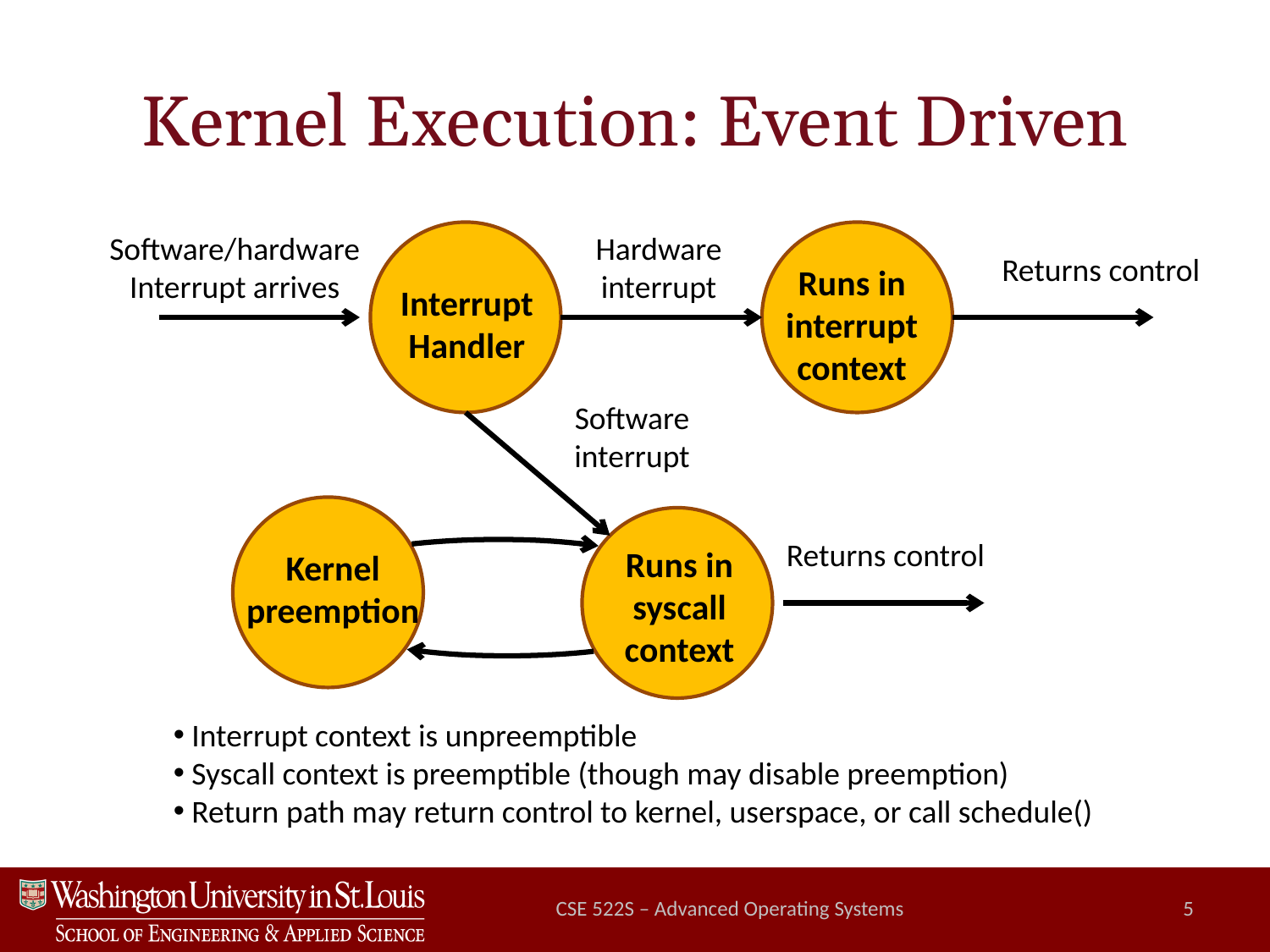

# Kernel Execution: Event Driven
Software/hardware
Interrupt arrives

Interrupt
Handler
Hardware
interrupt

Runs in
interrupt
context
Returns control
Software
interrupt

Kernel
preemption

Runs in
syscall
context
Returns control

 Interrupt context is unpreemptible
 Syscall context is preemptible (though may disable preemption)
 Return path may return control to kernel, userspace, or call schedule()
CSE 522S – Advanced Operating Systems
5